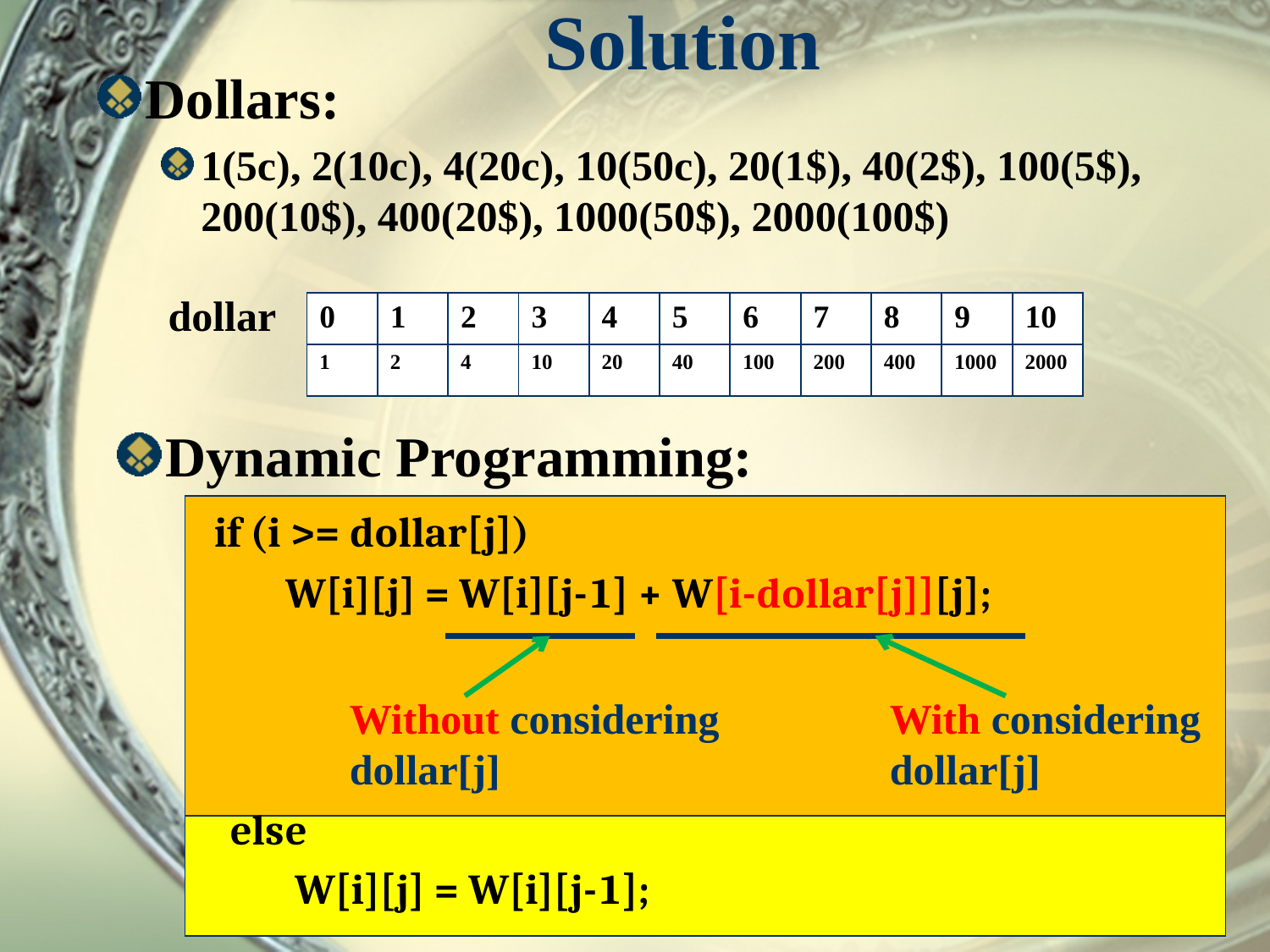

# Solution
Dollars:
1(5c), 2(10c), 4(20c), 10(50c), 20(1$), 40(2$), 100(5$), 200(10$), 400(20$), 1000(50$), 2000(100$)

Dynamic Programming:
          if (i >= dollar[j])
                  W[i][j] = W[i][j-1] + W[i-dollar[j]][j];

            else
                   W[i][j] = W[i][j-1];

dollar
| 0 | 1 | 2 | 3 | 4 | 5 | 6 | 7 | 8 | 9 | 10 |
| --- | --- | --- | --- | --- | --- | --- | --- | --- | --- | --- |
| 1 | 2 | 4 | 10 | 20 | 40 | 100 | 200 | 400 | 1000 | 2000 |

Without considering
dollar[j]
With considering
dollar[j]